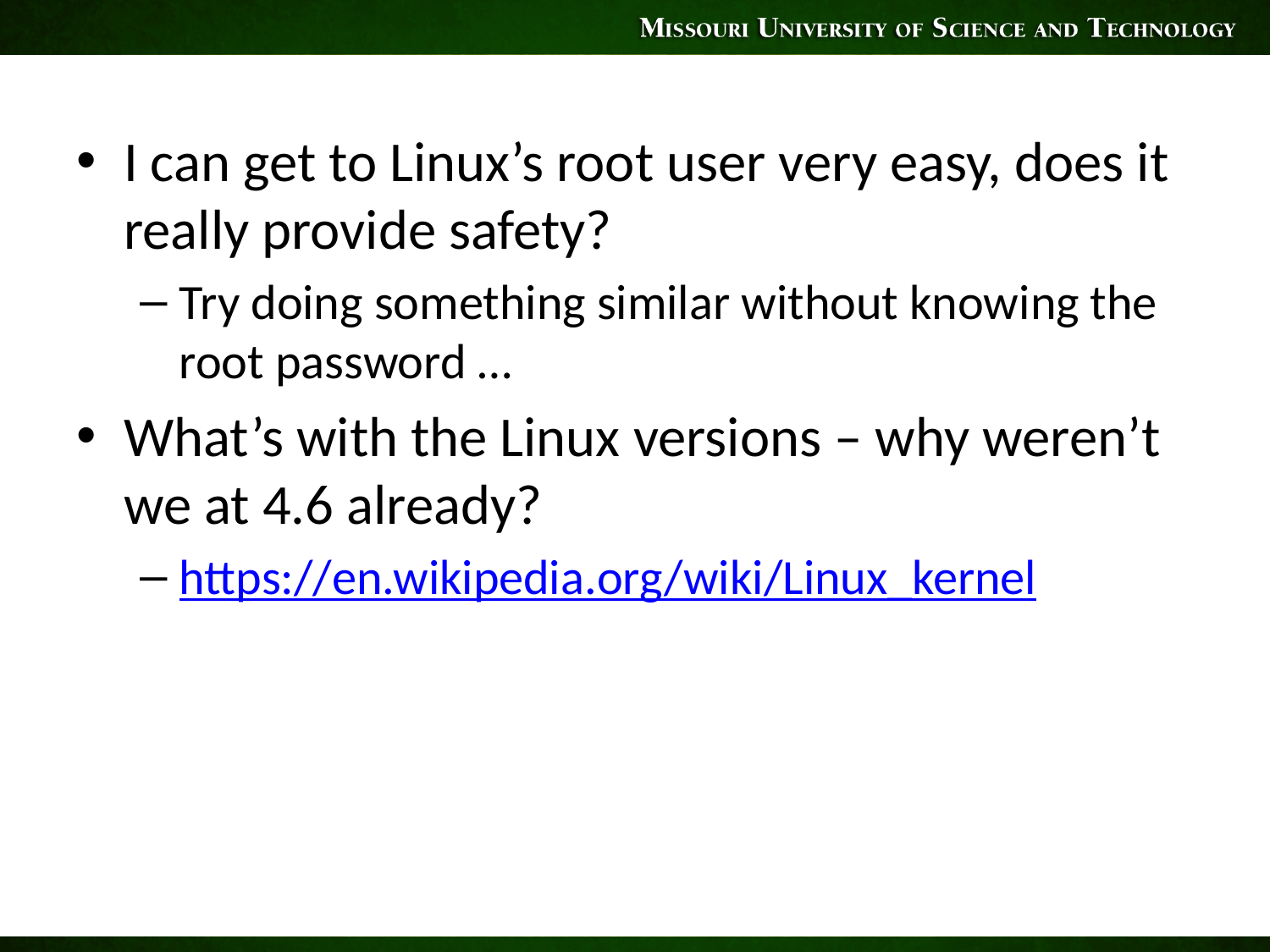

I can get to Linux’s root user very easy, does it really provide safety?
Try doing something similar without knowing the root password …
What’s with the Linux versions – why weren’t we at 4.6 already?
https://en.wikipedia.org/wiki/Linux_kernel